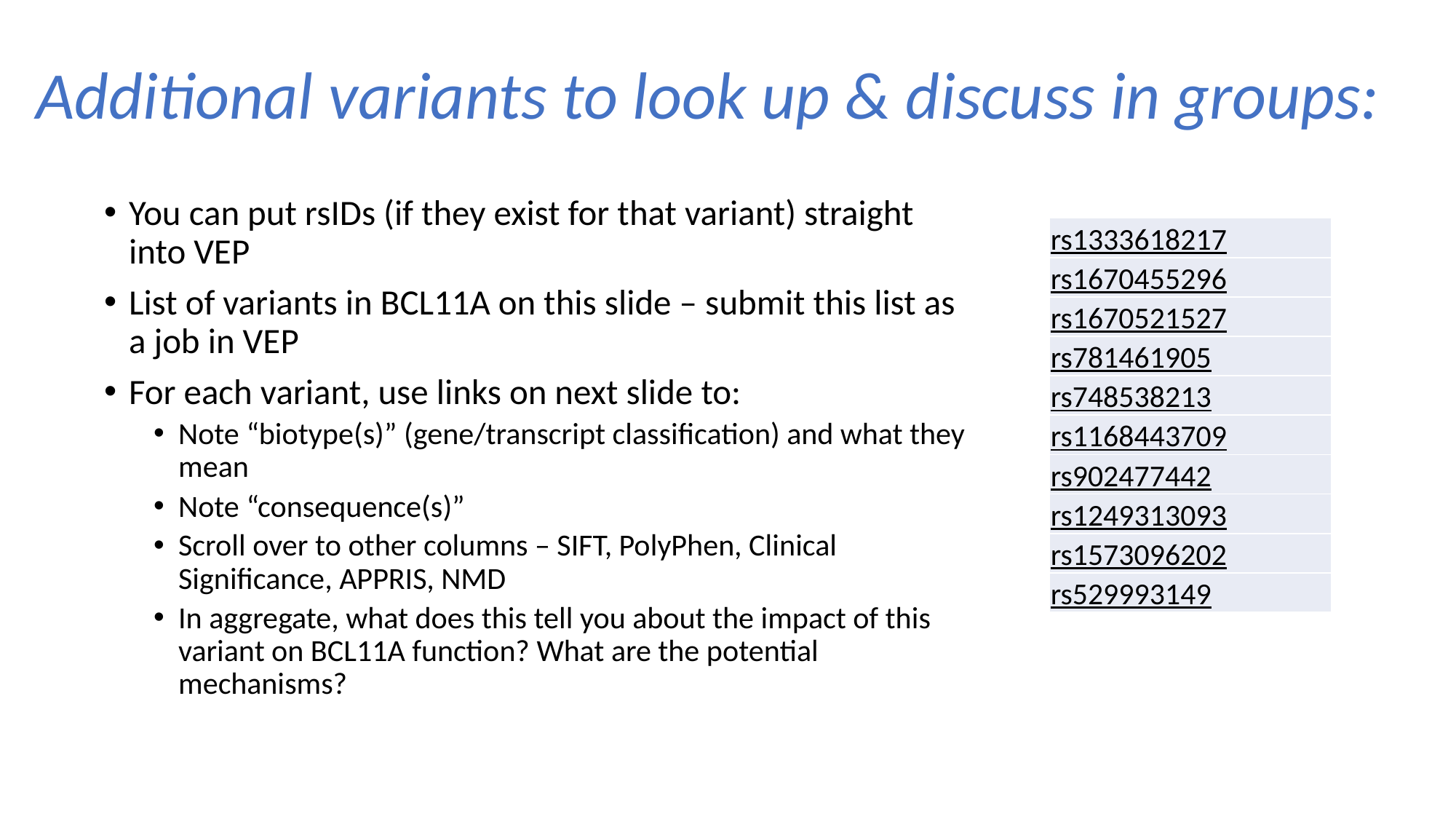

# Additional variants to look up & discuss in groups:
You can put rsIDs (if they exist for that variant) straight into VEP
List of variants in BCL11A on this slide – submit this list as a job in VEP
For each variant, use links on next slide to:
Note “biotype(s)” (gene/transcript classification) and what they mean
Note “consequence(s)”
Scroll over to other columns – SIFT, PolyPhen, Clinical Significance, APPRIS, NMD
In aggregate, what does this tell you about the impact of this variant on BCL11A function? What are the potential mechanisms?

| rs1333618217 |
| --- |
| rs1670455296 |
| rs1670521527 |
| rs781461905 |
| rs748538213 |
| rs1168443709 |
| rs902477442 |
| rs1249313093 |
| rs1573096202 |
| rs529993149 |